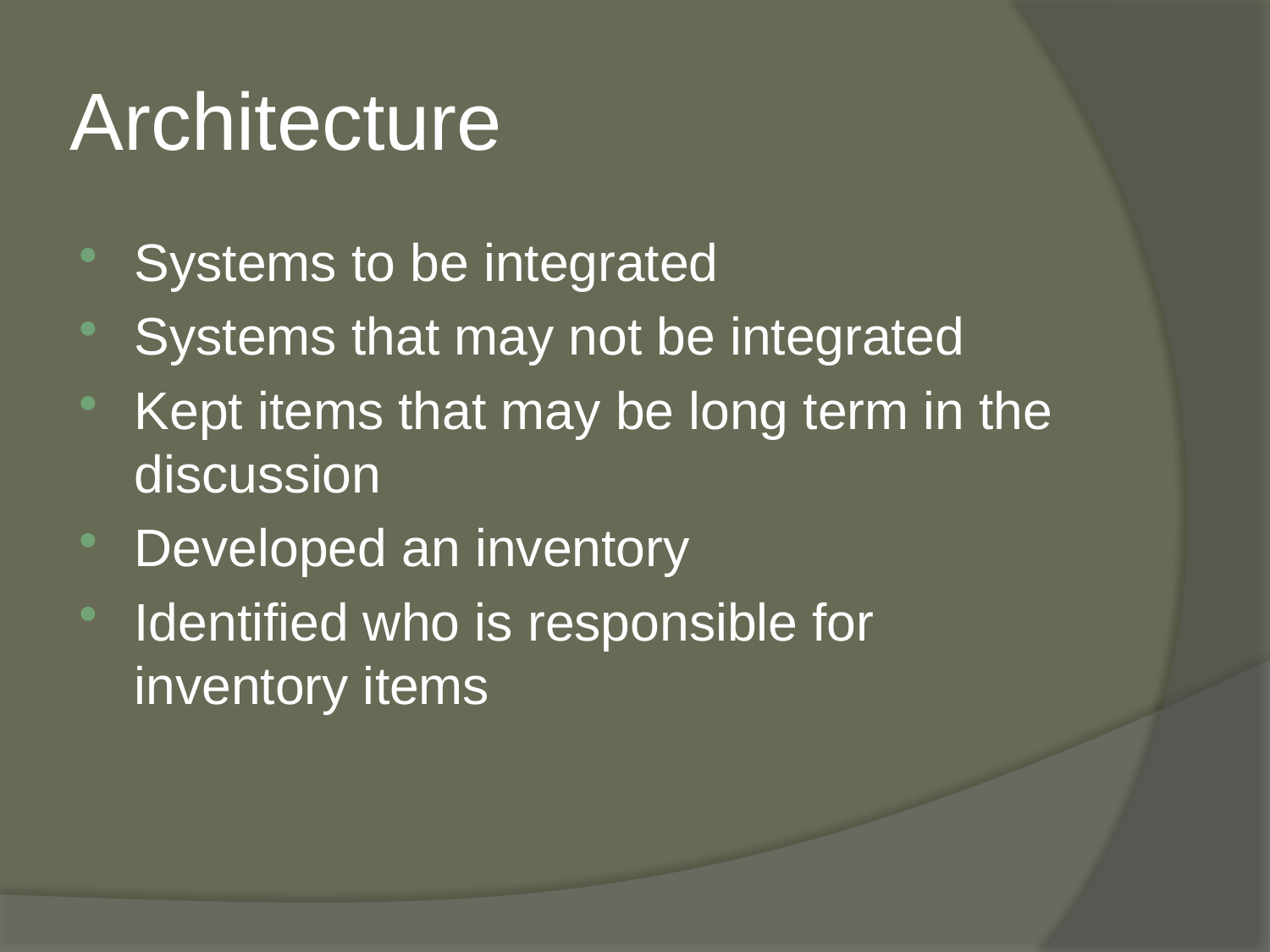

# Architecture
Systems to be integrated
Systems that may not be integrated
Kept items that may be long term in the discussion
Developed an inventory
Identified who is responsible for inventory items